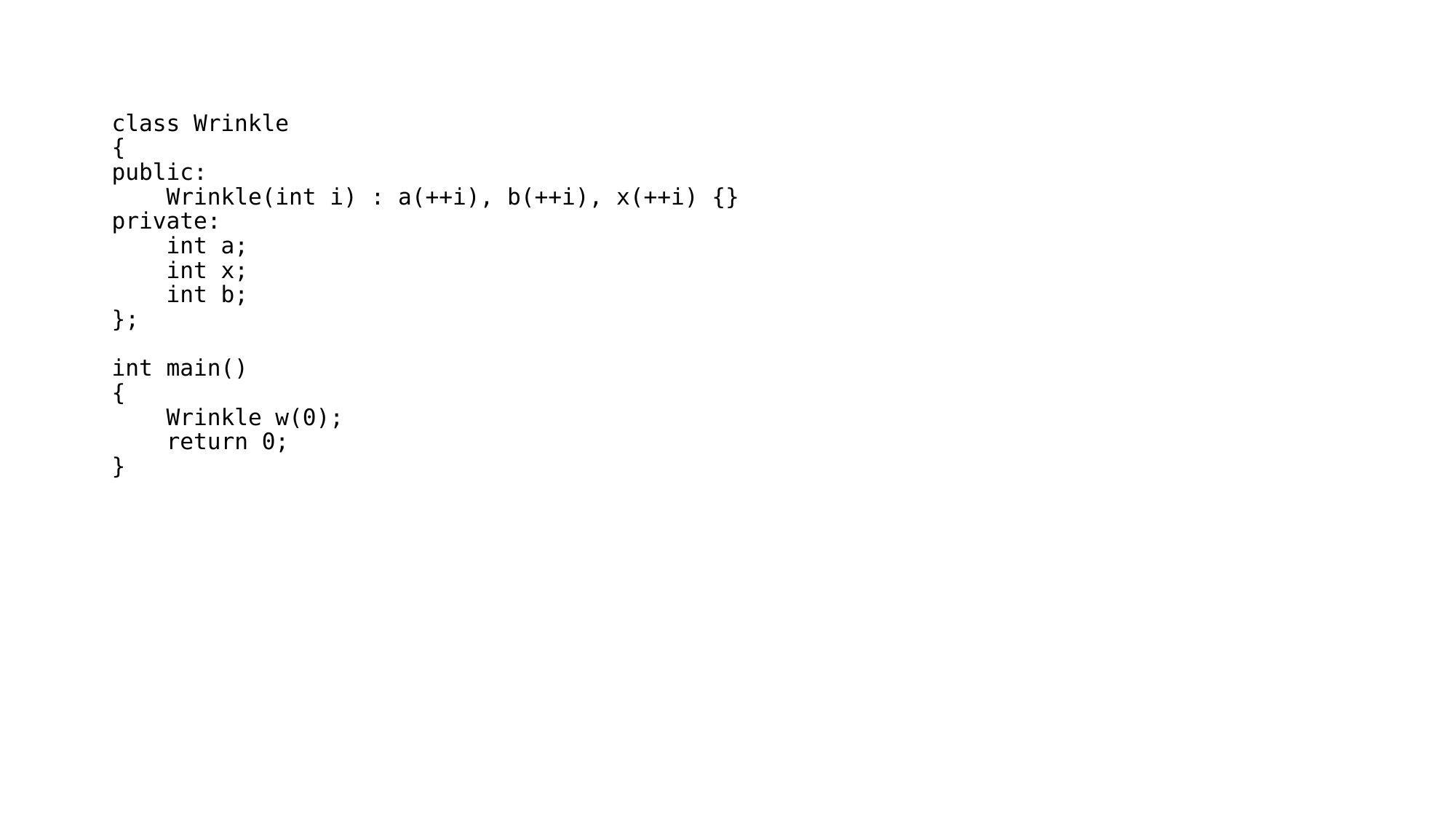

class Wrinkle
{
public:
    Wrinkle(int i) : a(++i), b(++i), x(++i) {}
private:
    int a;
    int x;
    int b;
};

int main()
{
    Wrinkle w(0);
    return 0;
}